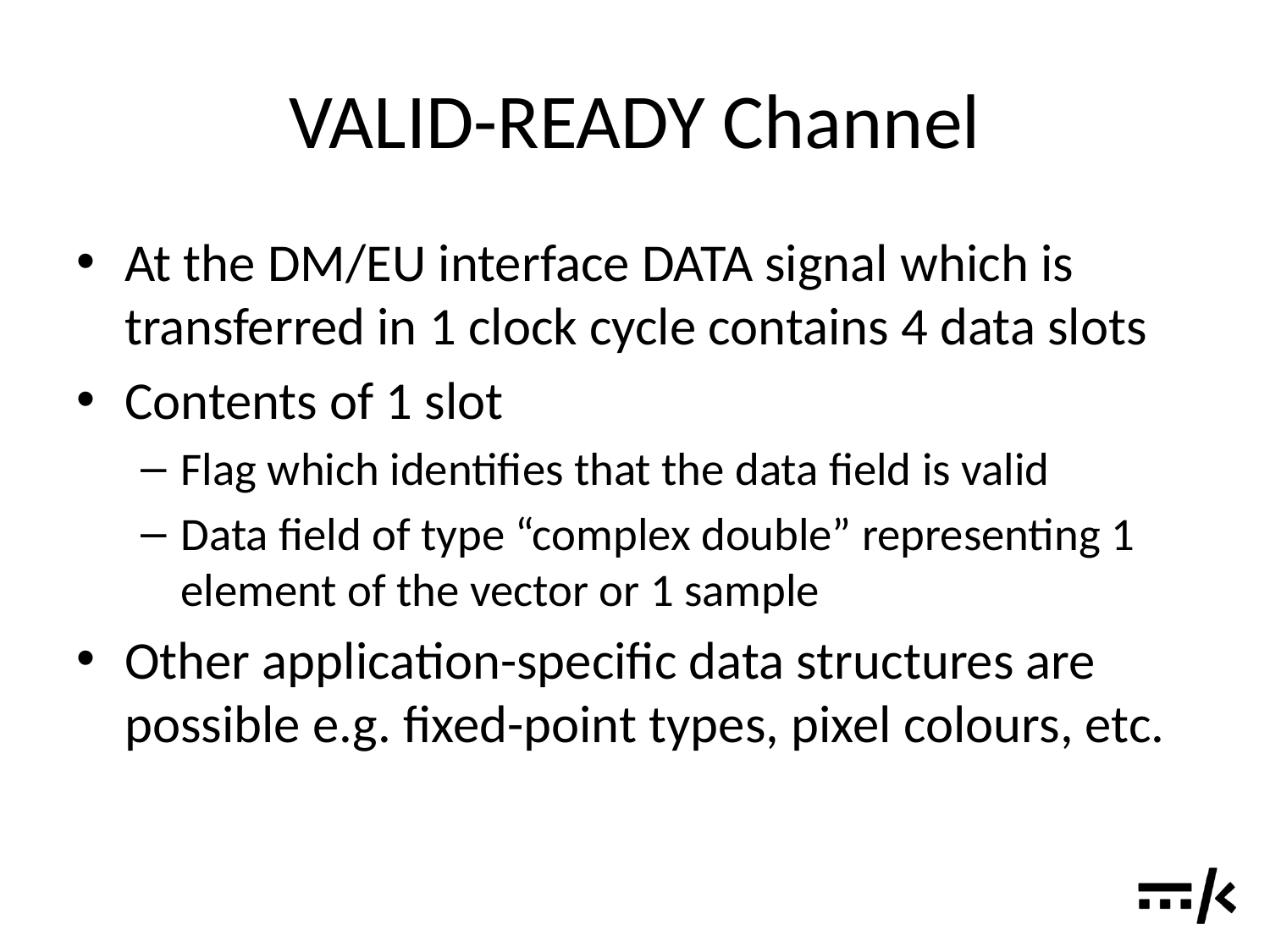

# VALID-READY Channel
At the DM/EU interface DATA signal which is transferred in 1 clock cycle contains 4 data slots
Contents of 1 slot
Flag which identifies that the data field is valid
Data field of type “complex double” representing 1 element of the vector or 1 sample
Other application-specific data structures are possible e.g. fixed-point types, pixel colours, etc.